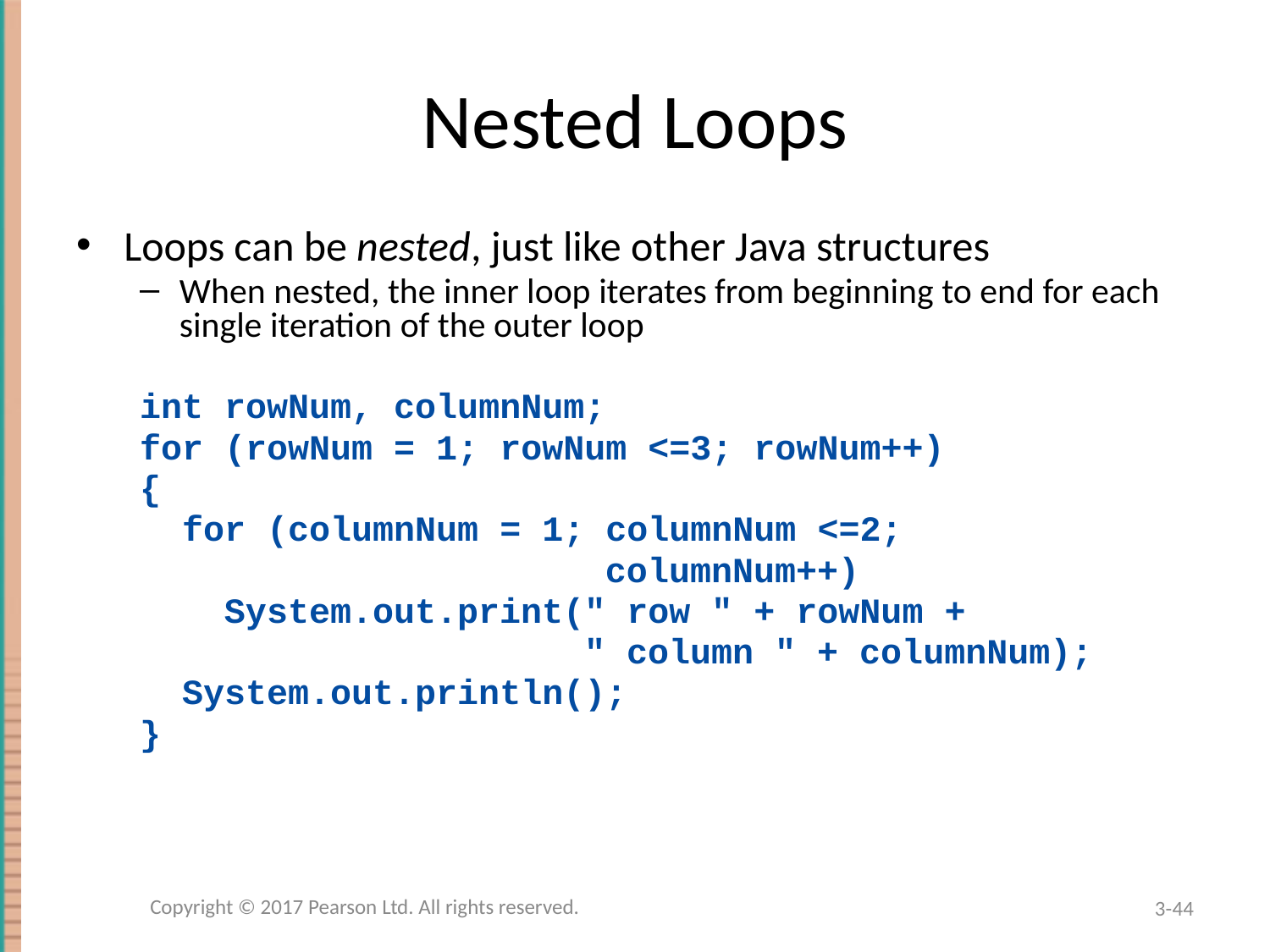

# Nested Loops
Loops can be nested, just like other Java structures
When nested, the inner loop iterates from beginning to end for each single iteration of the outer loop

int rowNum, columnNum;
for (rowNum = 1; rowNum <=3; rowNum++)
{
  for (columnNum = 1; columnNum <=2;
                      columnNum++)
    System.out.print(" row " + rowNum +
                     " column " + columnNum);
  System.out.println();
}
Copyright © 2017 Pearson Ltd. All rights reserved.
3-44